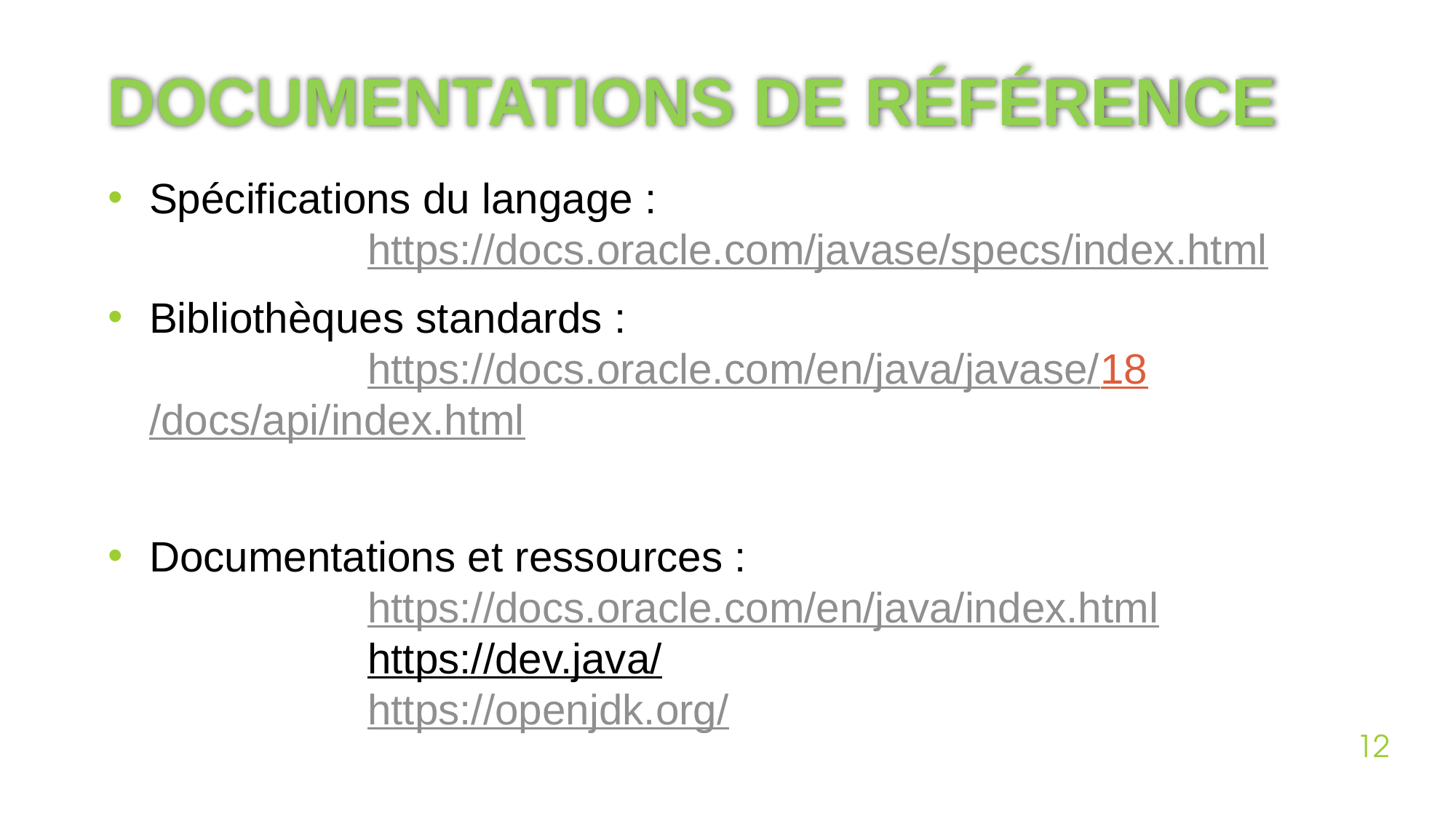

Documentations de référence
Spécifications du langage :
		https://docs.oracle.com/javase/specs/index.html
Bibliothèques standards :
		https://docs.oracle.com/en/java/javase/18/docs/api/index.html

Documentations et ressources :
		https://docs.oracle.com/en/java/index.html
		https://dev.java/
		https://openjdk.org/

12